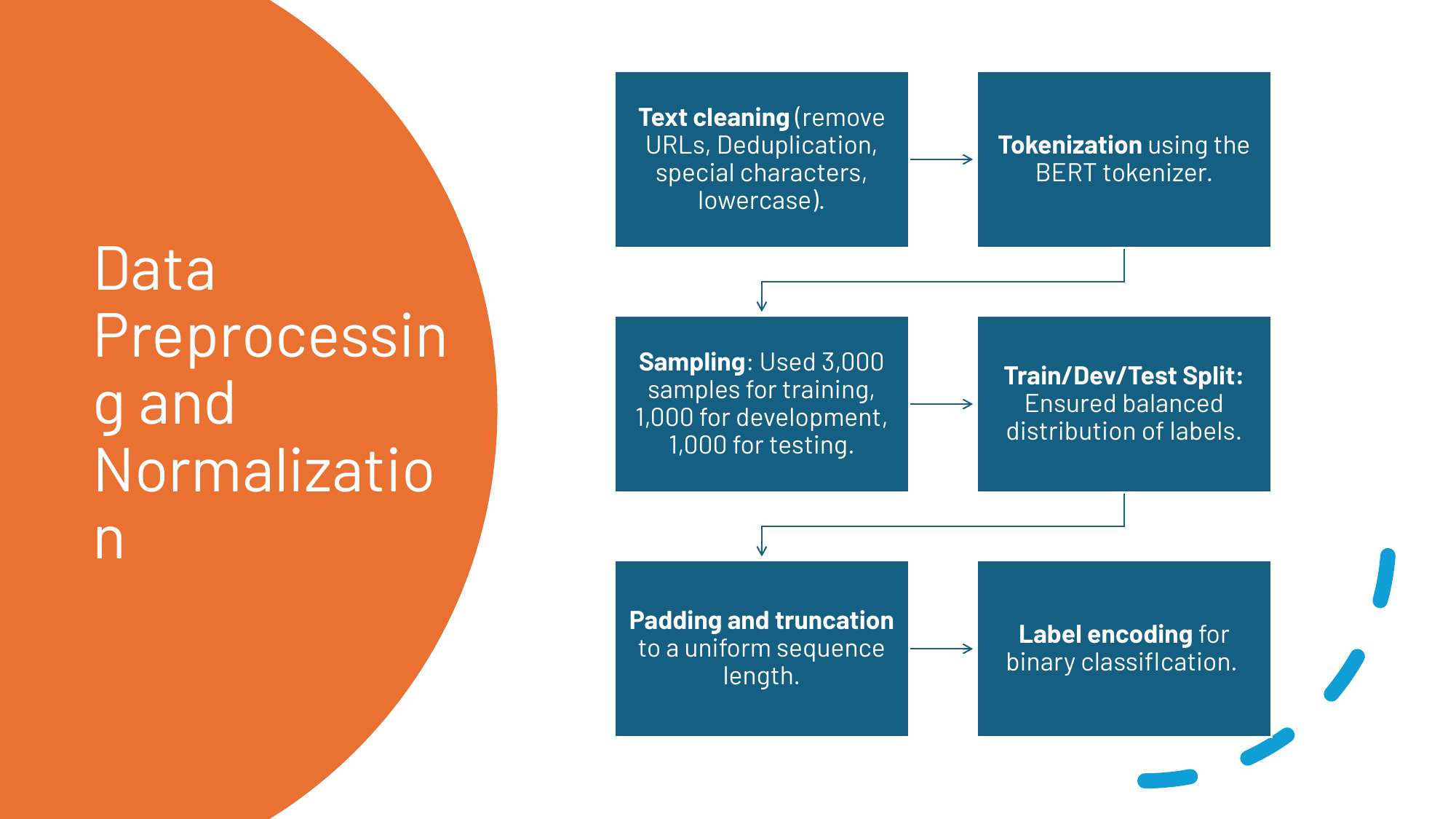

Text cleaning (remove URLs, Deduplication, special characters, lowercase).

Tokenization using the BERT tokenizer.

Sampling: Used 3,000 samples for training, 1,000 for development, 1,000 for testing.

Train/Dev/Test Split: Ensured balanced distribution of labels.

Padding and truncation to a uniform sequence length.
Label encoding for binary classifIcation.
# Data Preprocessing and Normalization